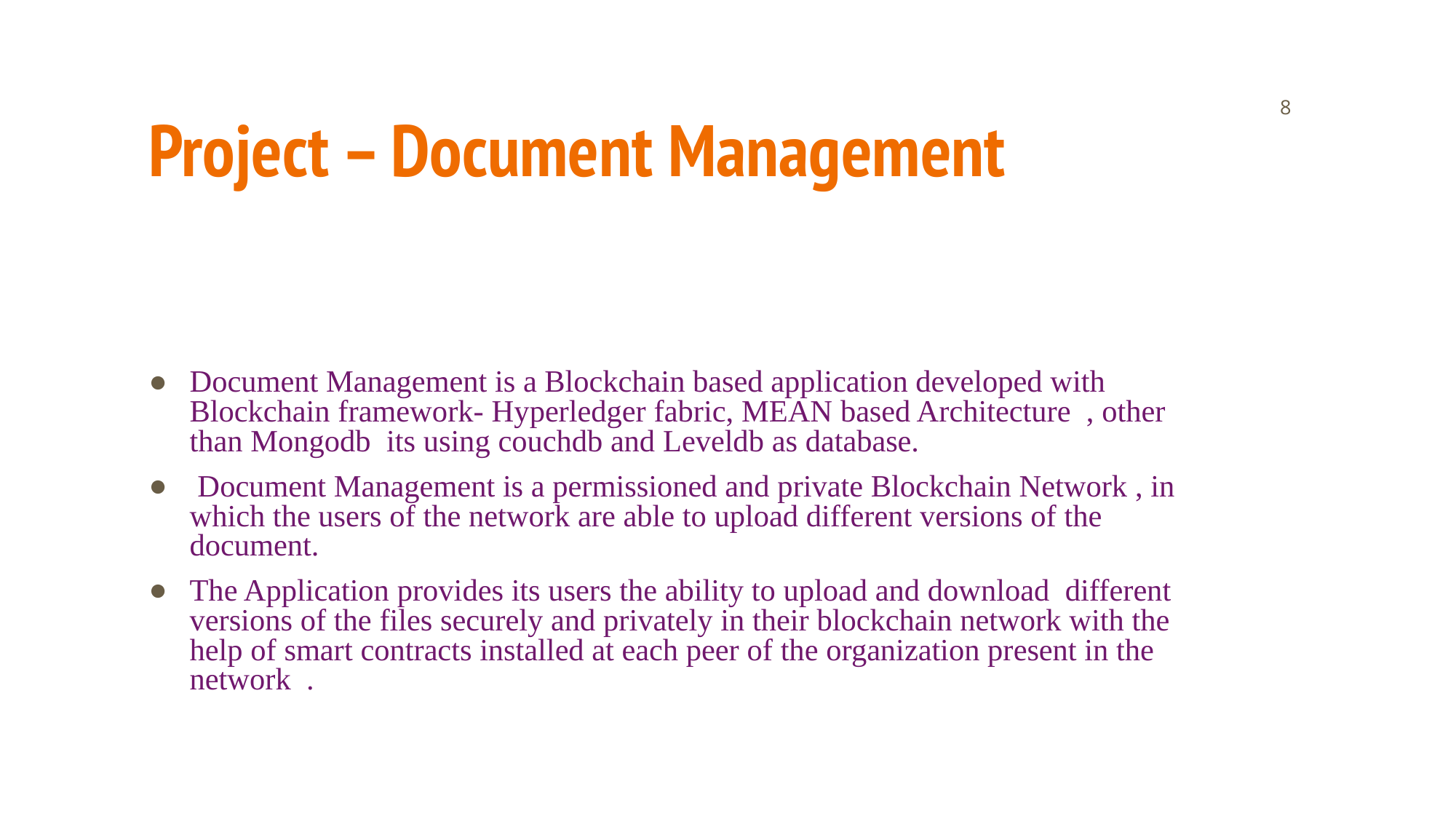

8
# Project – Document Management

Document Management is a Blockchain based application developed with  Blockchain framework- Hyperledger fabric, MEAN based Architecture  , other than Mongodb  its using couchdb and Leveldb as database.
 Document Management is a permissioned and private Blockchain Network , in which the users of the network are able to upload different versions of the document.
The Application provides its users the ability to upload and download  different versions of the files securely and privately in their blockchain network with the help of smart contracts installed at each peer of the organization present in the network  .